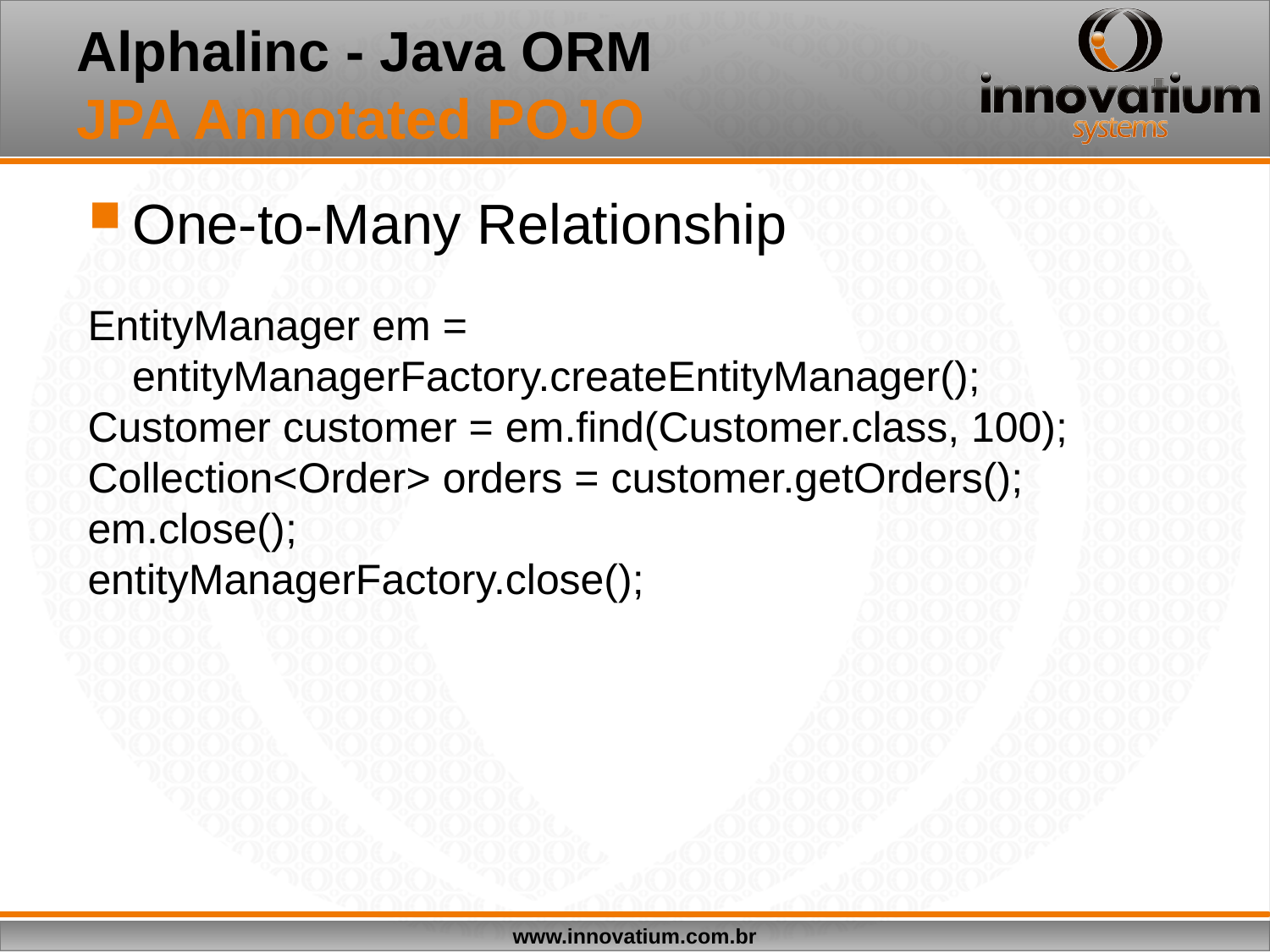

# Alphalinc - Java ORM JPA Annotated POJO
One-to-Many Relationship

EntityManager em = entityManagerFactory.createEntityManager();
Customer customer = em.find(Customer.class, 100);
Collection<Order> orders = customer.getOrders();
em.close();
entityManagerFactory.close();